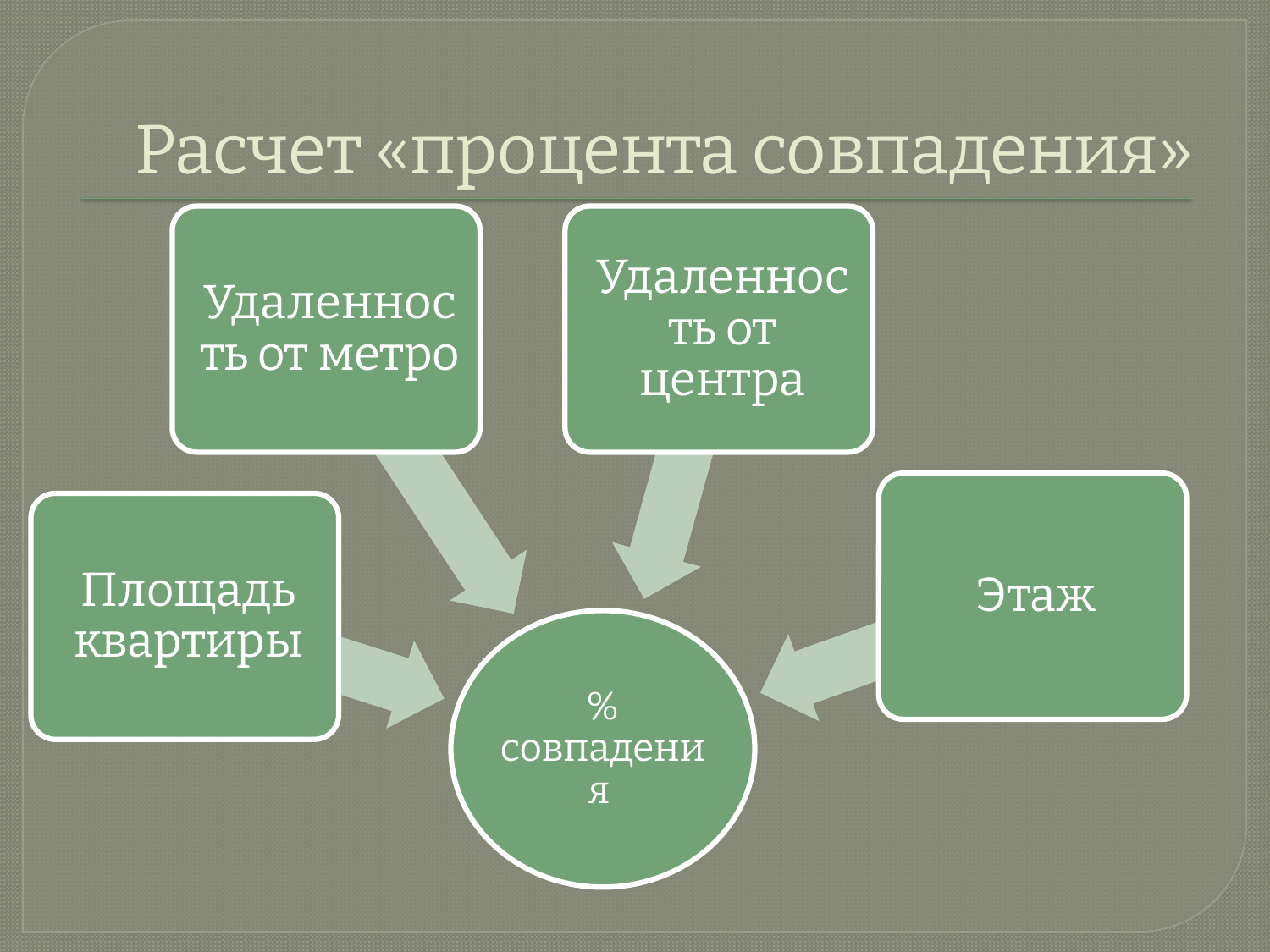

# Расчет «процента совпадения»
% совпадения
Площадь квартиры
Удаленность от метро
Удаленность от центра
Этаж